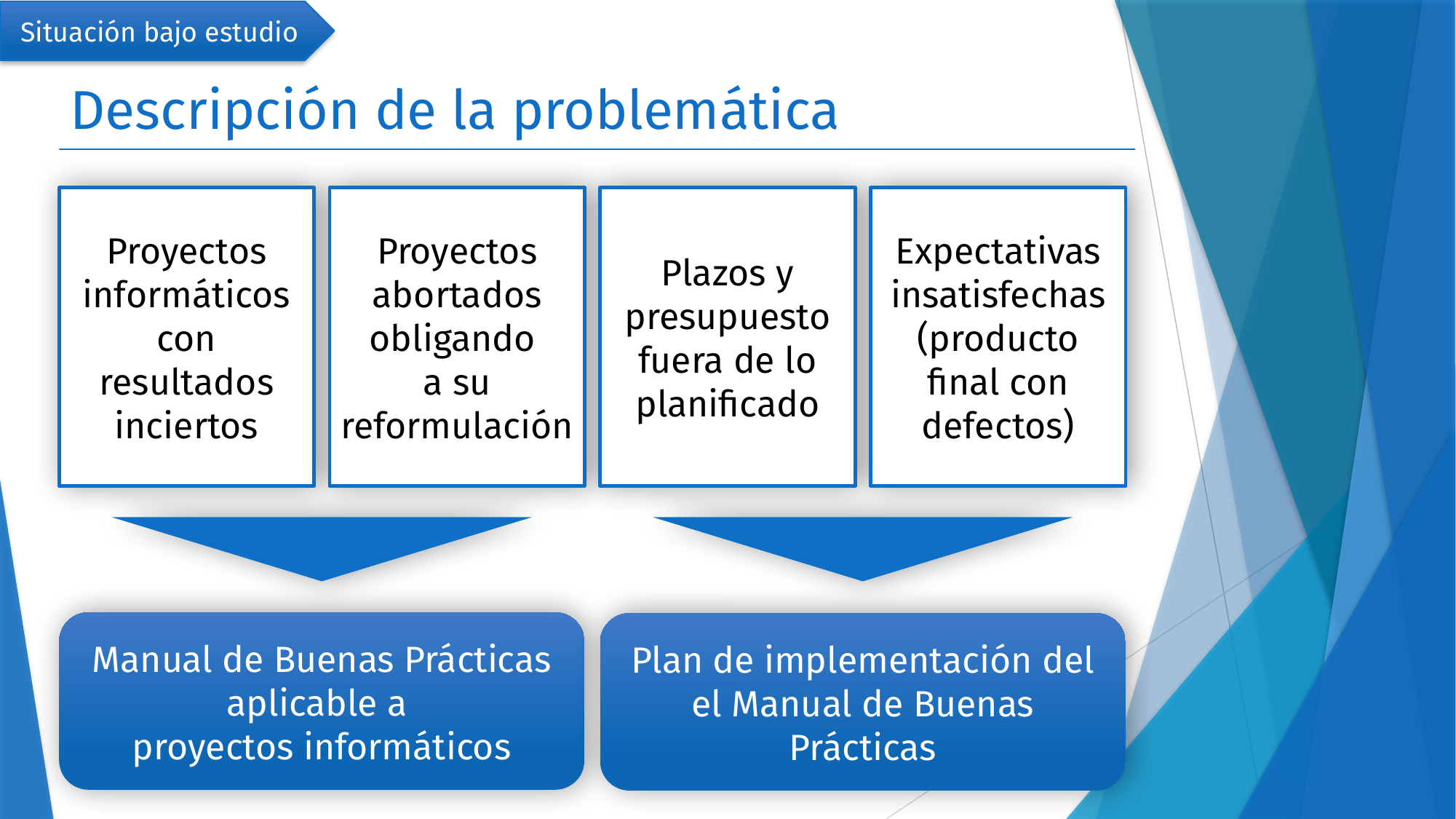

Situación bajo estudio
# Descripción de la problemática
Proyectos informáticos con resultados inciertos
Proyectos abortados obligando
a su reformulación
Plazos y presupuesto fuera de lo planificado
Expectativas insatisfechas (producto final con defectos)

Manual de Buenas Prácticas aplicable a
proyectos informáticos
Plan de implementación del el Manual de Buenas Prácticas